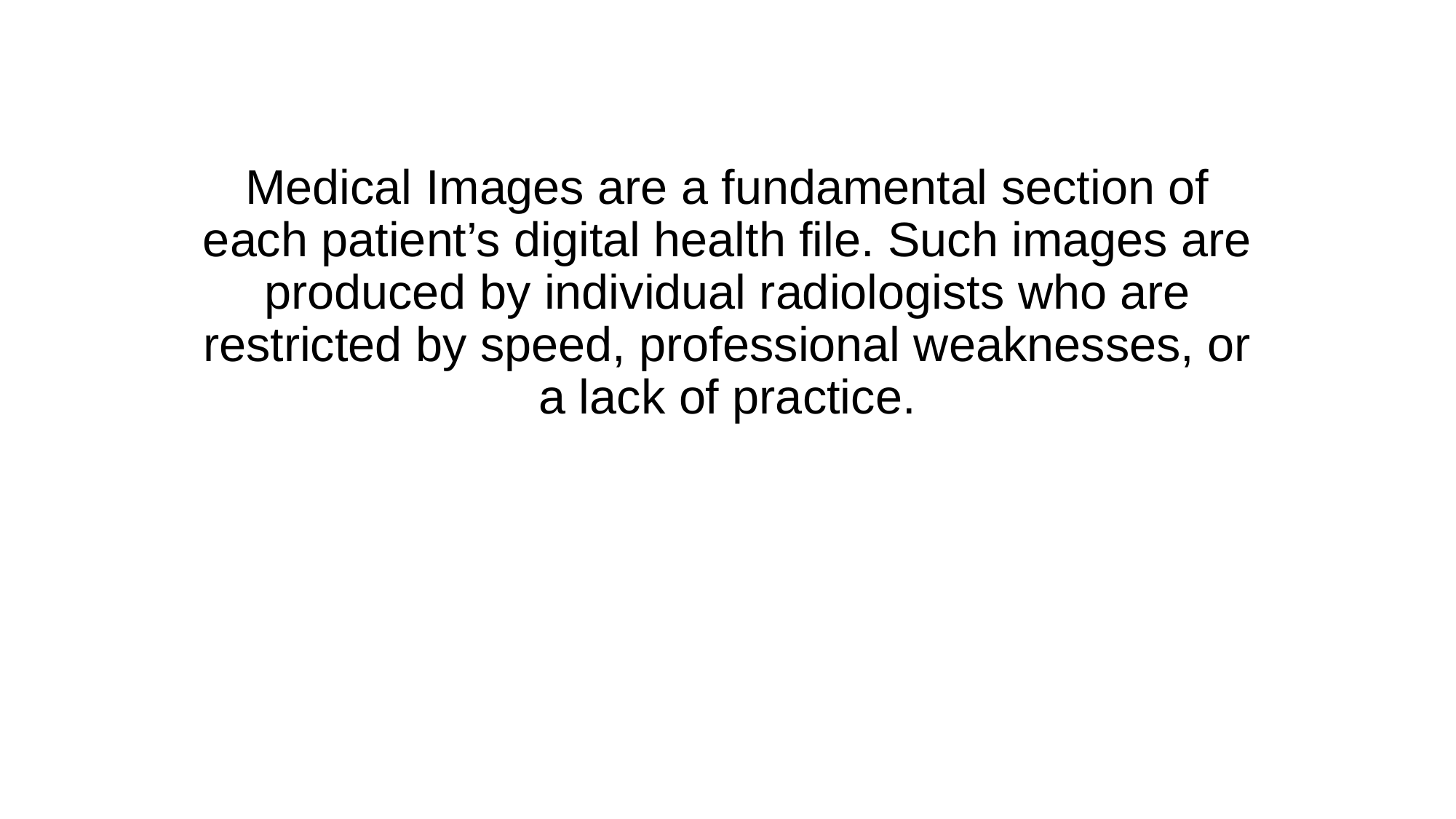

# Medical Images are a fundamental section of each patient’s digital health file. Such images are produced by individual radiologists who are restricted by speed, professional weaknesses, or a lack of practice.